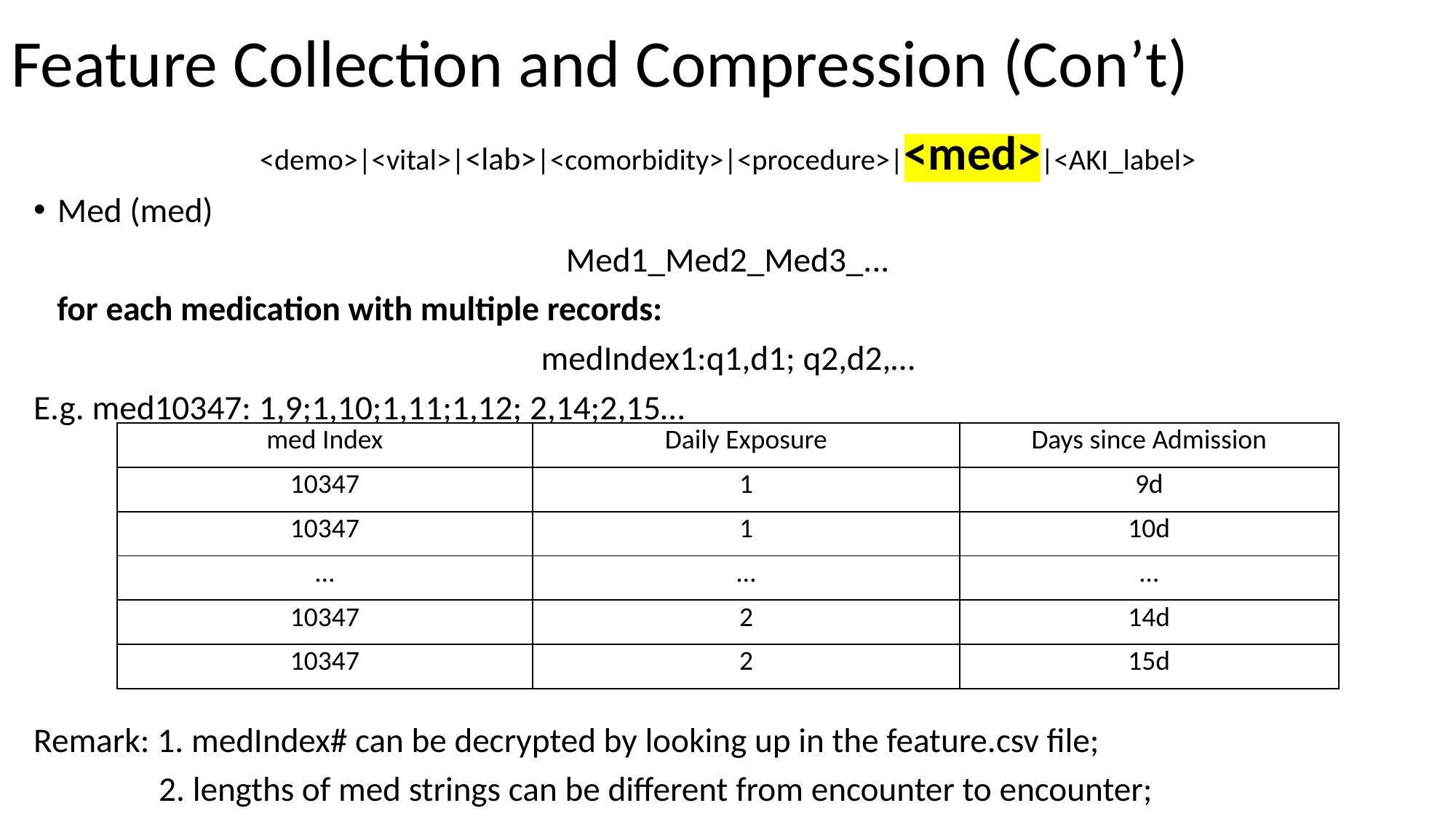

# Feature Collection and Compression (Con’t)
<demo>|<vital>|<lab>|<comorbidity>|<procedure>|<med>|<AKI_label>
Med (med)
Med1_Med2_Med3_...
   for each medication with multiple records:
medIndex1:q1,d1; q2,d2,…
E.g. med10347: 1,9;1,10;1,11;1,12; 2,14;2,15…

Remark: 1. medIndex# can be decrypted by looking up in the feature.csv file;
                2. lengths of med strings can be different from encounter to encounter;

| med Index | Daily Exposure | Days since Admission |
| --- | --- | --- |
| 10347 | 1 | 9d |
| 10347 | 1 | 10d |
| … | … | … |
| 10347 | 2 | 14d |
| 10347 | 2 | 15d |